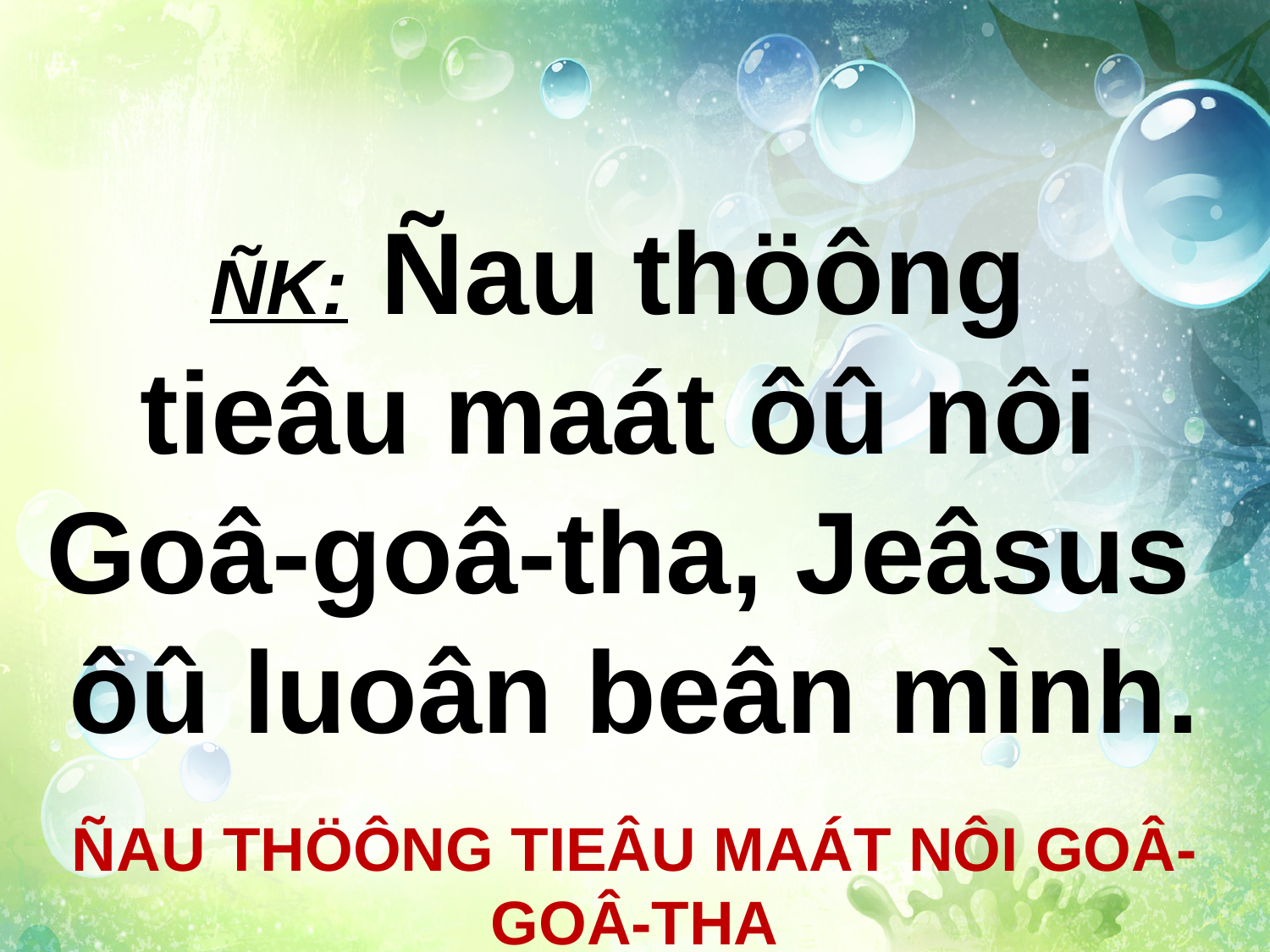

ÑK: Ñau thöông
tieâu maát ôû nôi
Goâ-goâ-tha, Jeâsus
ôû luoân beân mình.
ÑAU THÖÔNG TIEÂU MAÁT NÔI GOÂ-GOÂ-THA